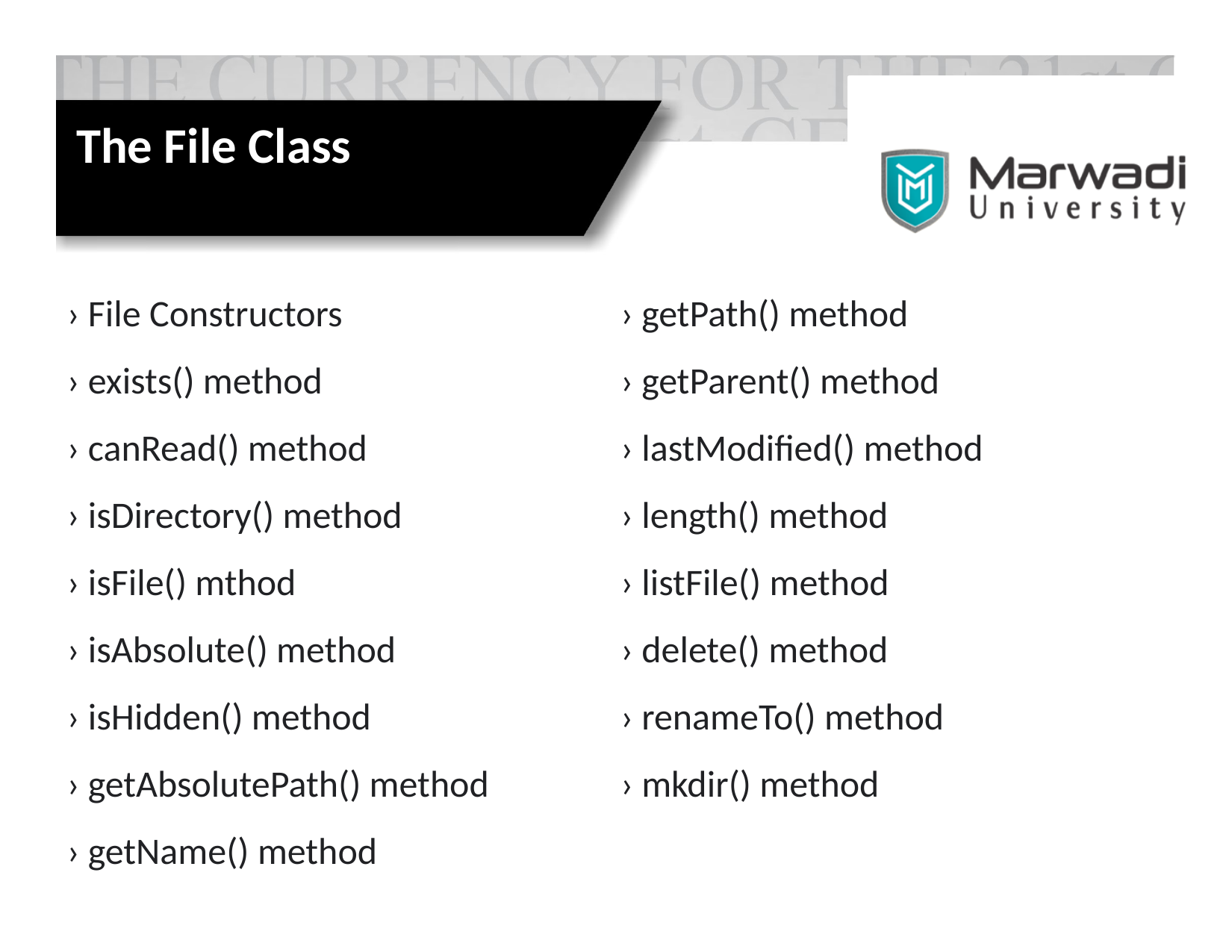

The File Class
› File Constructors
› exists() method
› canRead() method
› isDirectory() method
› isFile() mthod
› isAbsolute() method
› isHidden() method
› getAbsolutePath() method
› getName() method

› getPath() method
› getParent() method
› lastModified() method
› length() method
› listFile() method
› delete() method
› renameTo() method
› mkdir() method